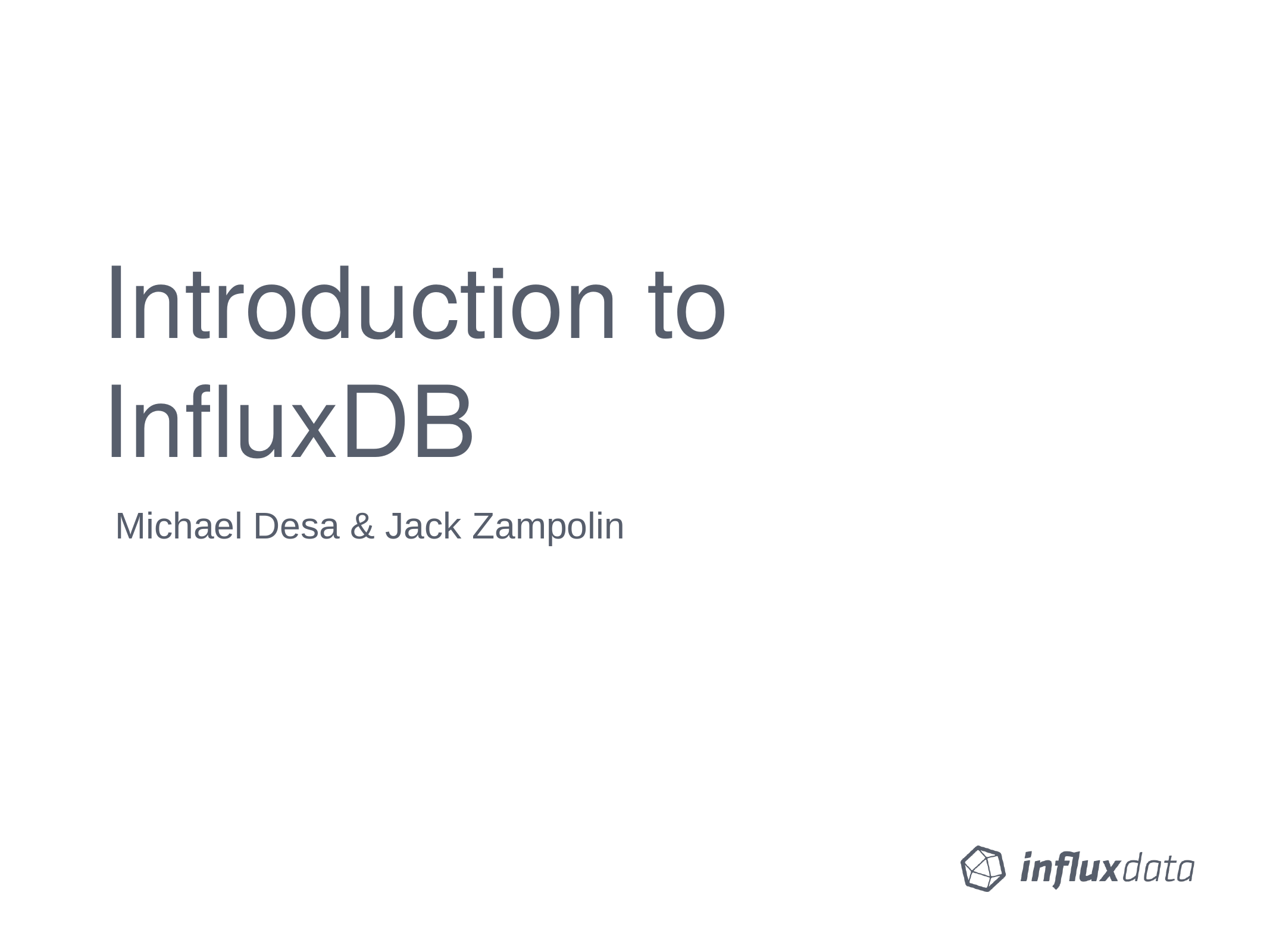

# Introduction to InfluxDB
Michael Desa & Jack Zampolin
Tweet me @Benstronaut